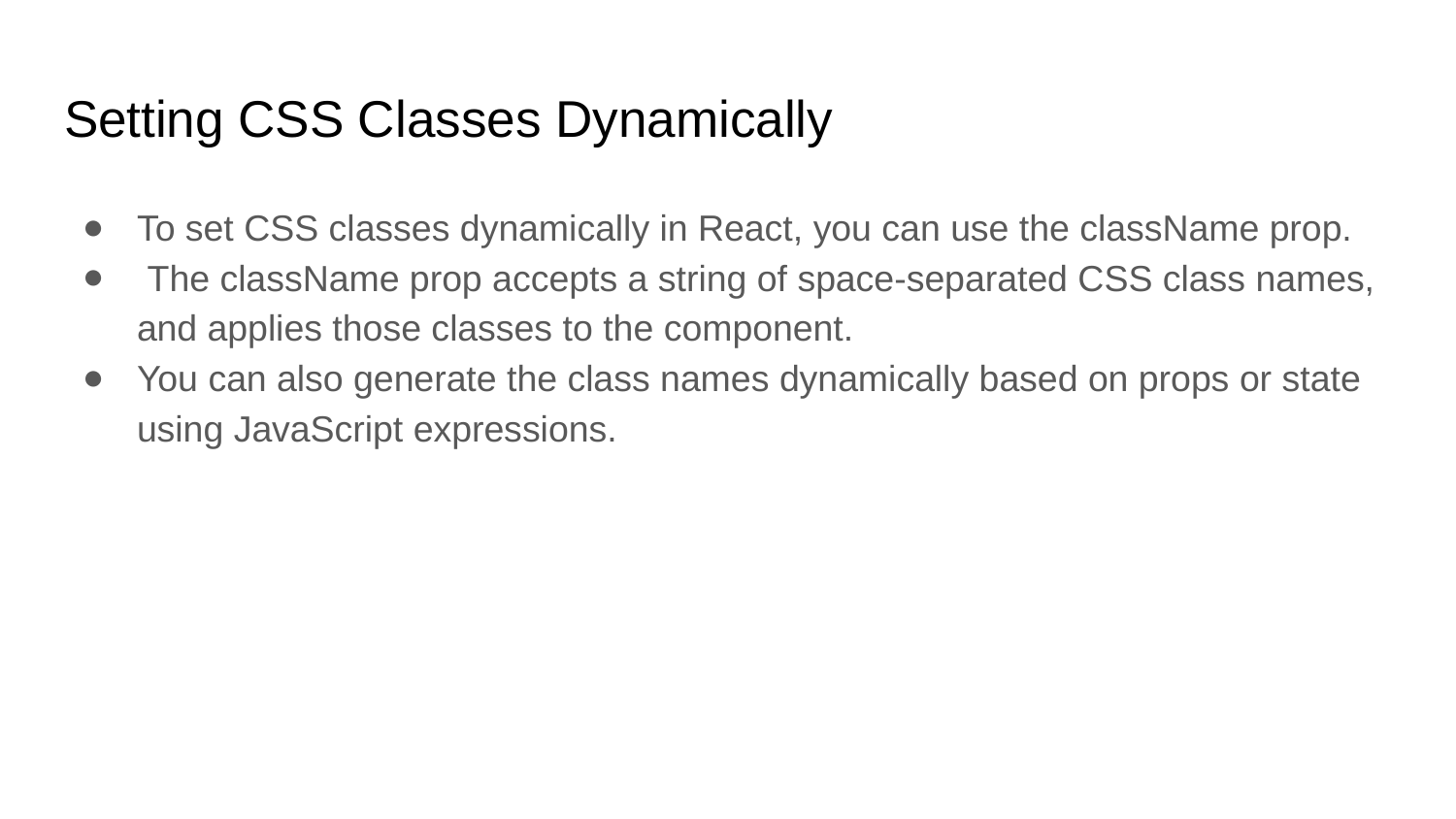

# Setting CSS Classes Dynamically
To set CSS classes dynamically in React, you can use the className prop.
 The className prop accepts a string of space-separated CSS class names, and applies those classes to the component.
You can also generate the class names dynamically based on props or state using JavaScript expressions.